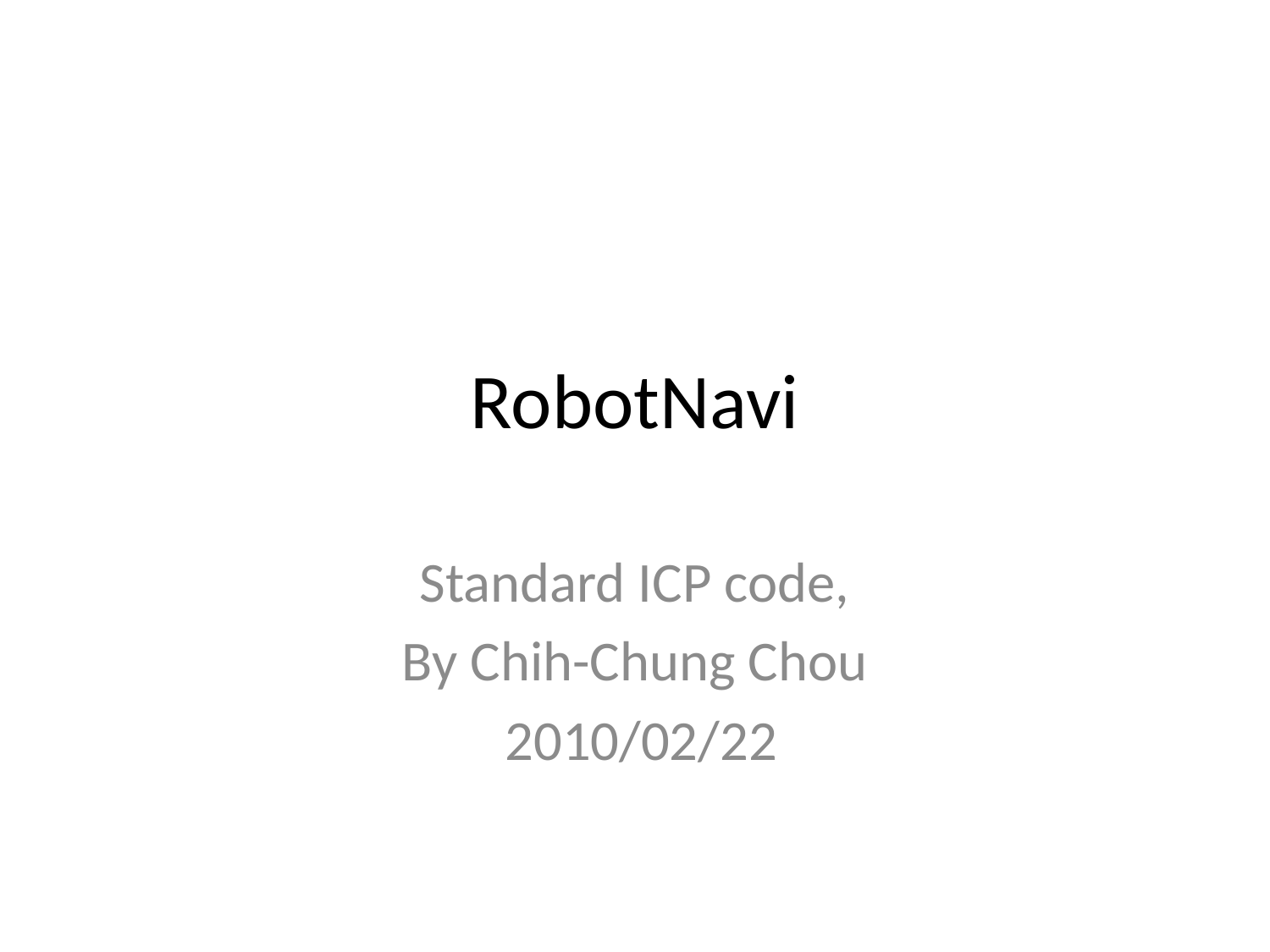

# RobotNavi
Standard ICP code,
By Chih-Chung Chou
 2010/02/22